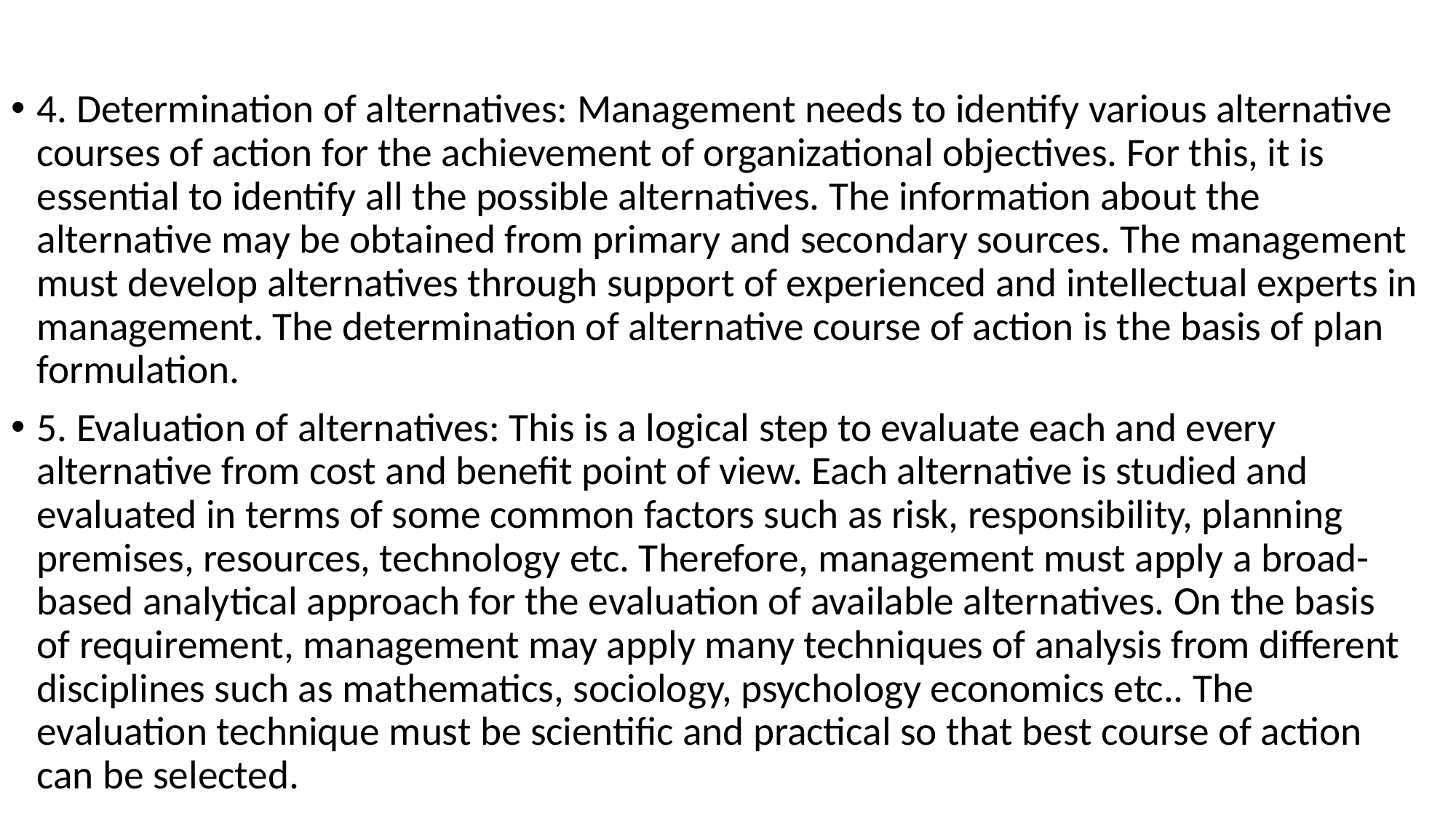

#
4. Determination of alternatives: Management needs to identify various alternative courses of action for the achievement of organizational objectives. For this, it is essential to identify all the possible alternatives. The information about the alternative may be obtained from primary and secondary sources. The management must develop alternatives through support of experienced and intellectual experts in management. The determination of alternative course of action is the basis of plan formulation.
5. Evaluation of alternatives: This is a logical step to evaluate each and every alternative from cost and benefit point of view. Each alternative is studied and evaluated in terms of some common factors such as risk, responsibility, planning premises, resources, technology etc. Therefore, management must apply a broad-based analytical approach for the evaluation of available alternatives. On the basis of requirement, management may apply many techniques of analysis from different disciplines such as mathematics, sociology, psychology economics etc.. The evaluation technique must be scientific and practical so that best course of action can be selected.